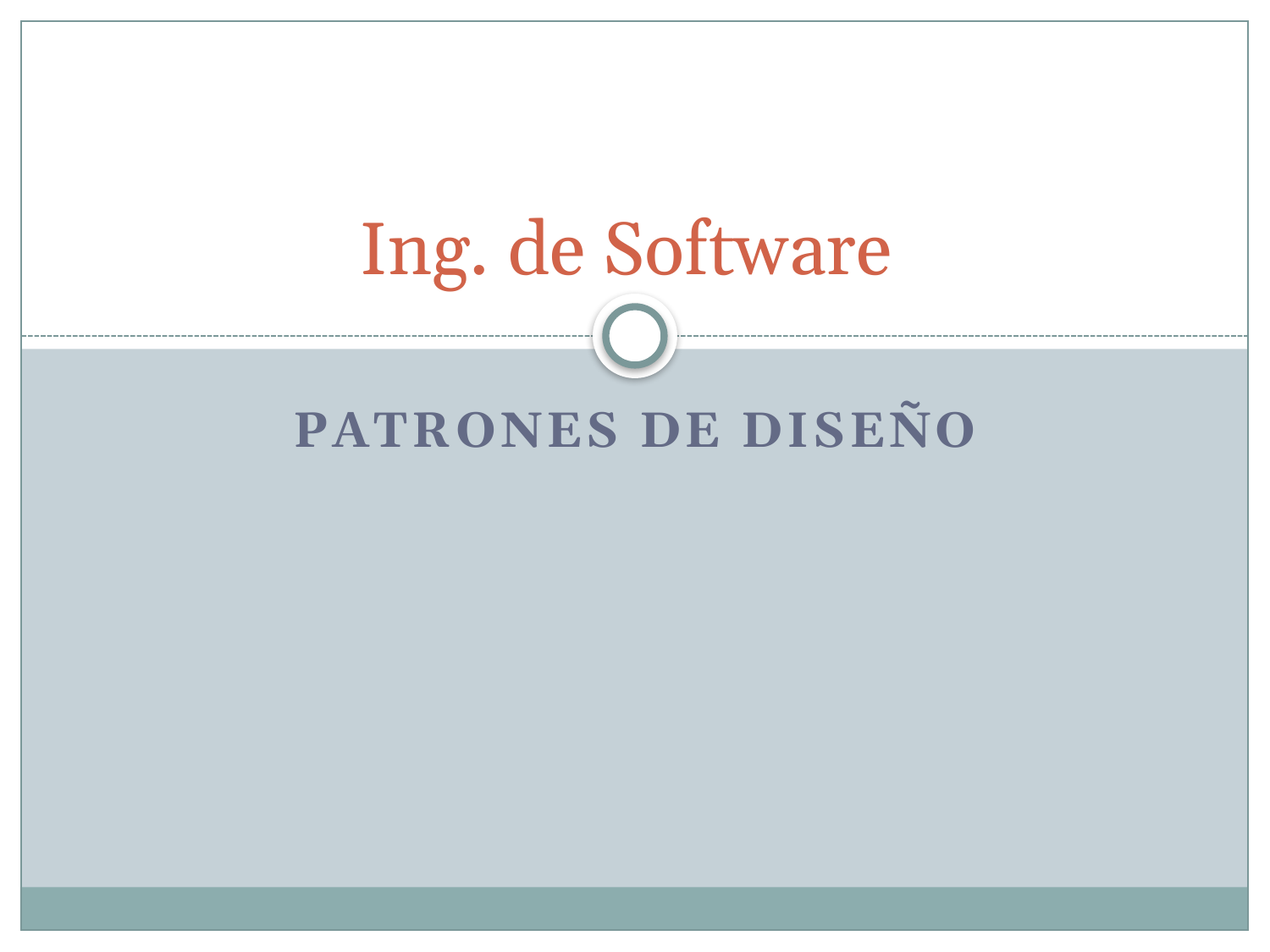

# Ing. de Software
Patrones de diseño